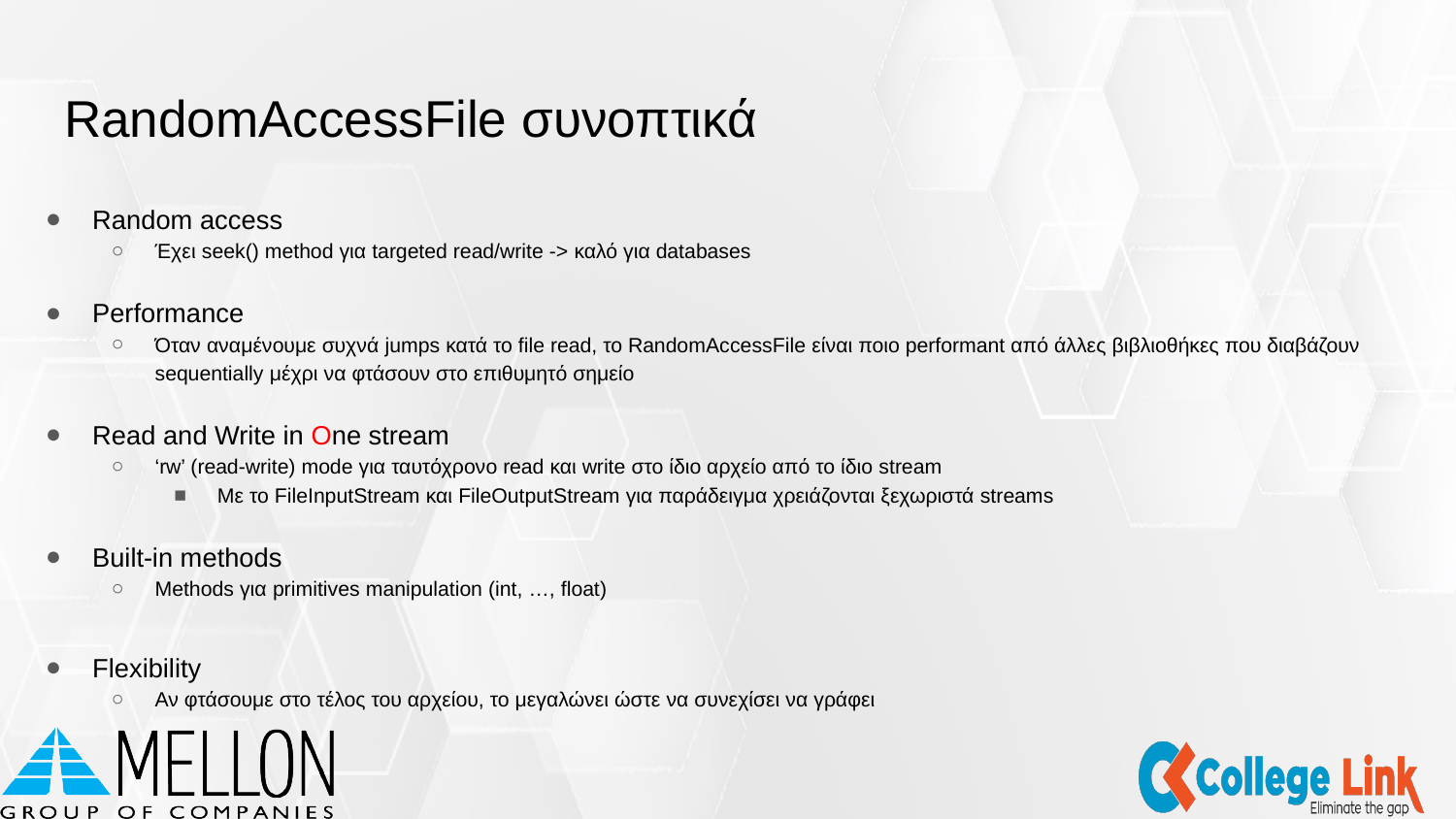

# RandomAccessFile συνοπτικά
Random access
Έχει seek() method για targeted read/write -> καλό για databases

Performance
Όταν αναμένουμε συχνά jumps κατά το file read, το RandomAccessFile είναι ποιο performant από άλλες βιβλιοθήκες που διαβάζουν sequentially μέχρι να φτάσουν στο επιθυμητό σημείο

Read and Write in One stream
‘rw’ (read-write) mode για ταυτόχρονο read και write στο ίδιο αρχείο από το ίδιο stream
Με το FileInputStream και FileOutputStream για παράδειγμα χρειάζονται ξεχωριστά streams

Built-in methods
Methods για primitives manipulation (int, …, float)

Flexibility
Αν φτάσουμε στο τέλος του αρχείου, το μεγαλώνει ώστε να συνεχίσει να γράφει